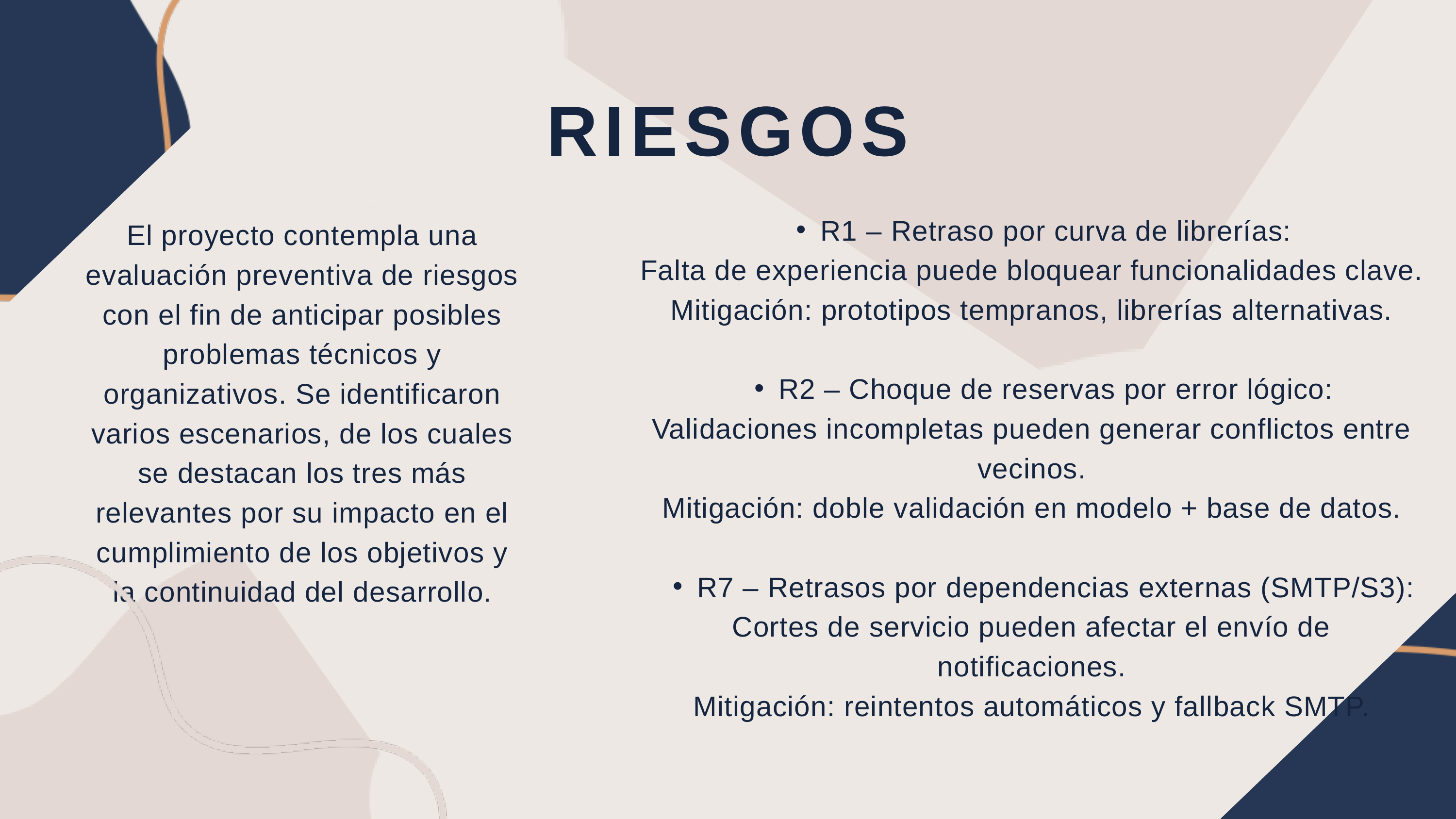

RIESGOS
R1 – Retraso por curva de librerías:
Falta de experiencia puede bloquear funcionalidades clave.
Mitigación: prototipos tempranos, librerías alternativas.

R2 – Choque de reservas por error lógico:
Validaciones incompletas pueden generar conflictos entre vecinos.
Mitigación: doble validación en modelo + base de datos.

R7 – Retrasos por dependencias externas (SMTP/S3):
Cortes de servicio pueden afectar el envío de notificaciones.
Mitigación: reintentos automáticos y fallback SMTP.

El proyecto contempla una evaluación preventiva de riesgos con el fin de anticipar posibles problemas técnicos y organizativos. Se identificaron varios escenarios, de los cuales se destacan los tres más relevantes por su impacto en el cumplimiento de los objetivos y la continuidad del desarrollo.